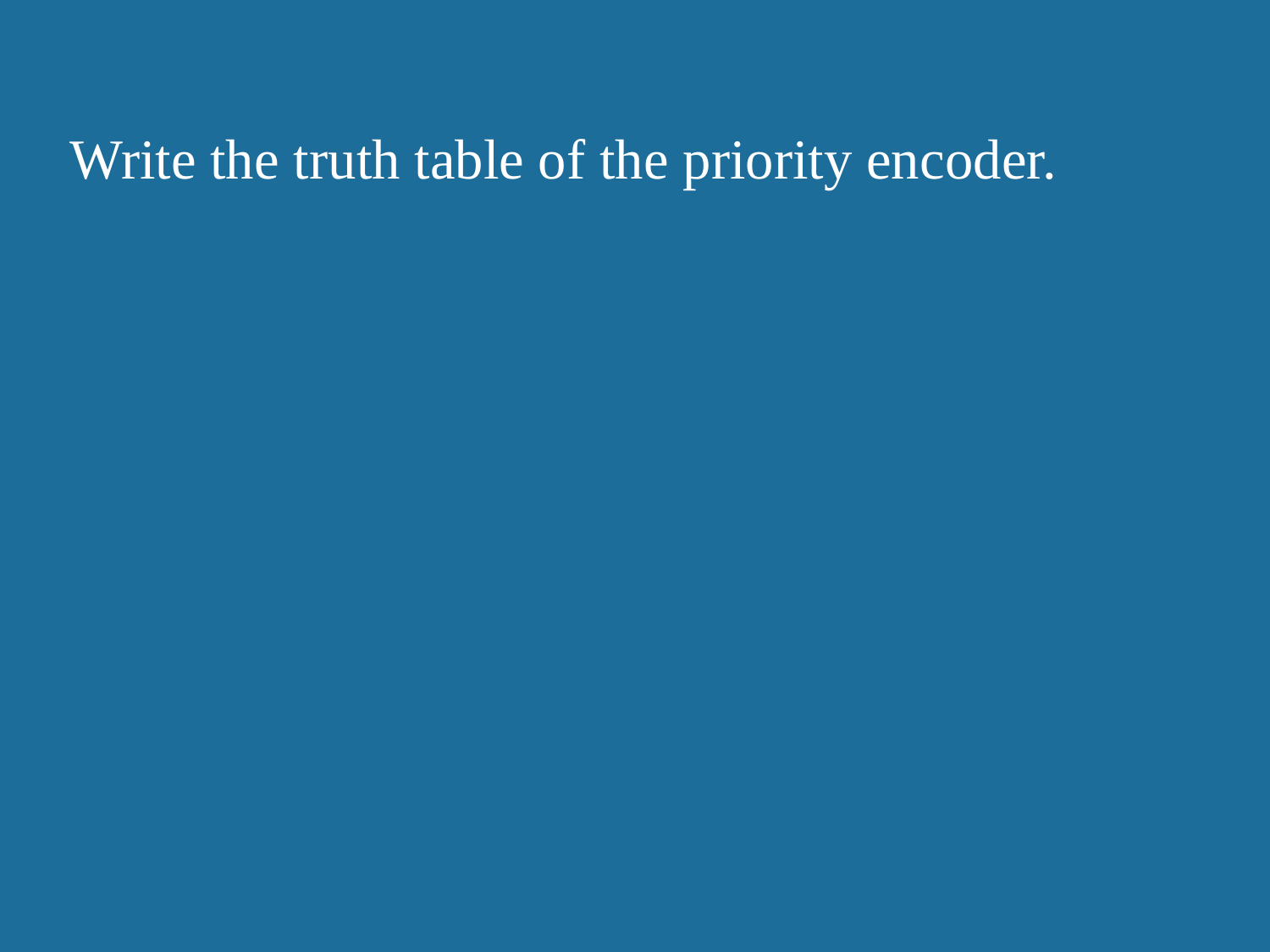

Write the truth table of the priority encoder.